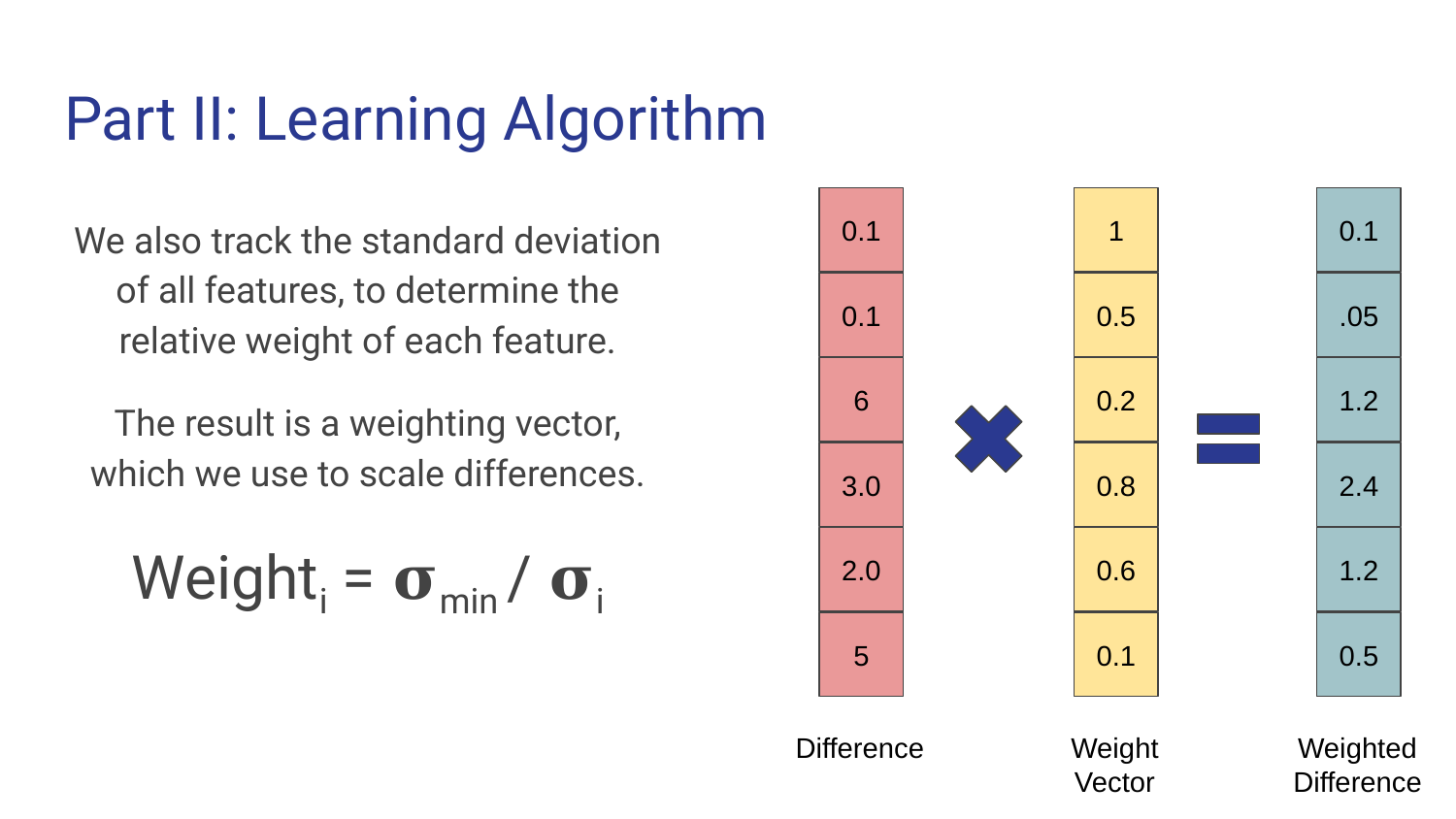

# Part II: Learning Algorithm
0.1
1
0.1
We also track the standard deviation of all features, to determine the relative weight of each feature.
The result is a weighting vector, which we use to scale differences.
Weighti = 𝛔min / 𝛔i
0.1
0.5
.05
6
0.2
1.2

3.0
0.8
2.4
2.0
0.6
1.2
5
0.1
0.5
Difference
Weight
Vector
Weighted
Difference